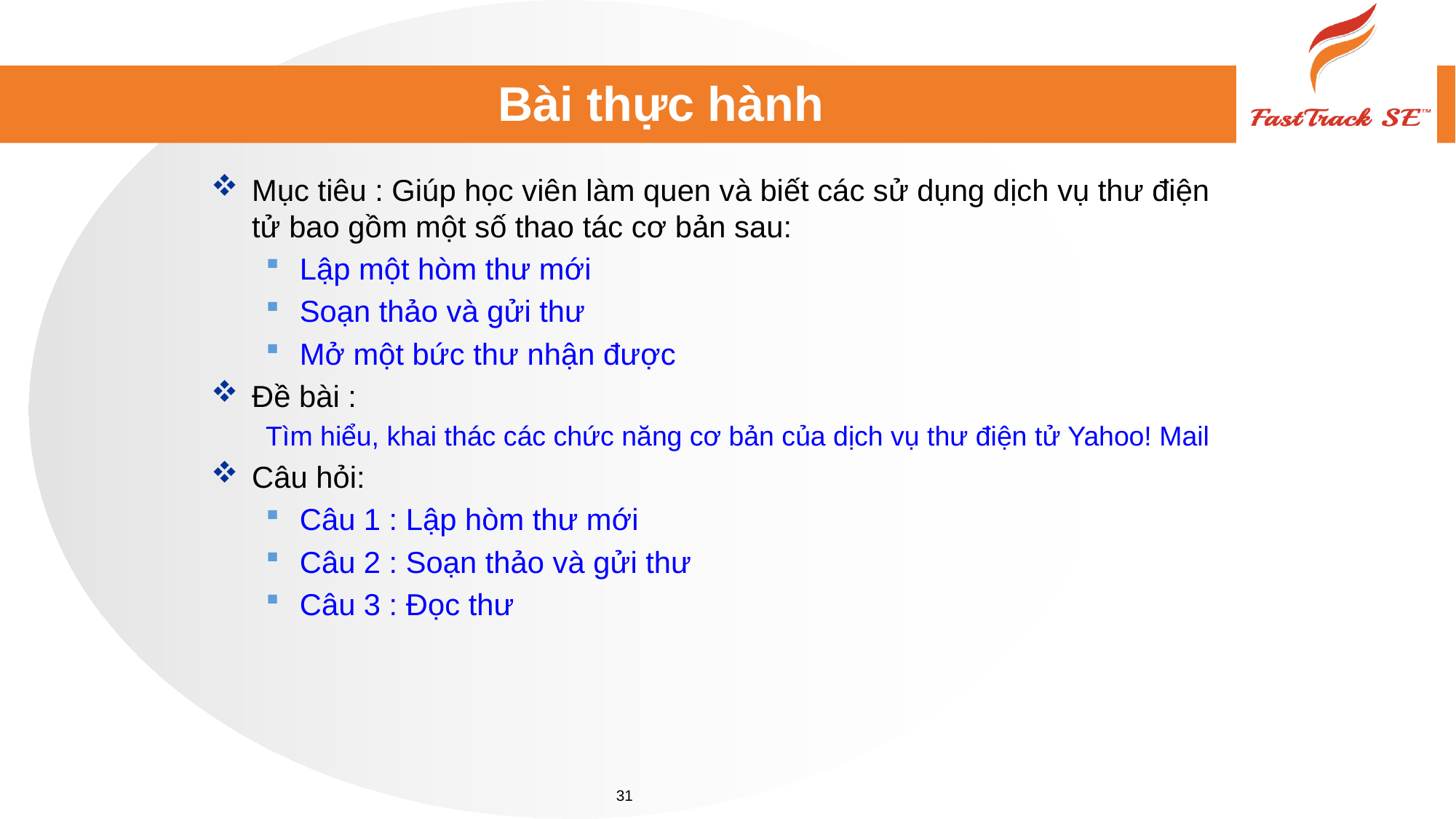

# Bài thực hành
Mục tiêu : Giúp học viên làm quen và biết các sử dụng dịch vụ thư điện tử bao gồm một số thao tác cơ bản sau:
Lập một hòm thư mới
Soạn thảo và gửi thư
Mở một bức thư nhận được
Đề bài :
Tìm hiểu, khai thác các chức năng cơ bản của dịch vụ thư điện tử Yahoo! Mail
Câu hỏi:
Câu 1 : Lập hòm thư mới
Câu 2 : Soạn thảo và gửi thư
Câu 3 : Đọc thư
31